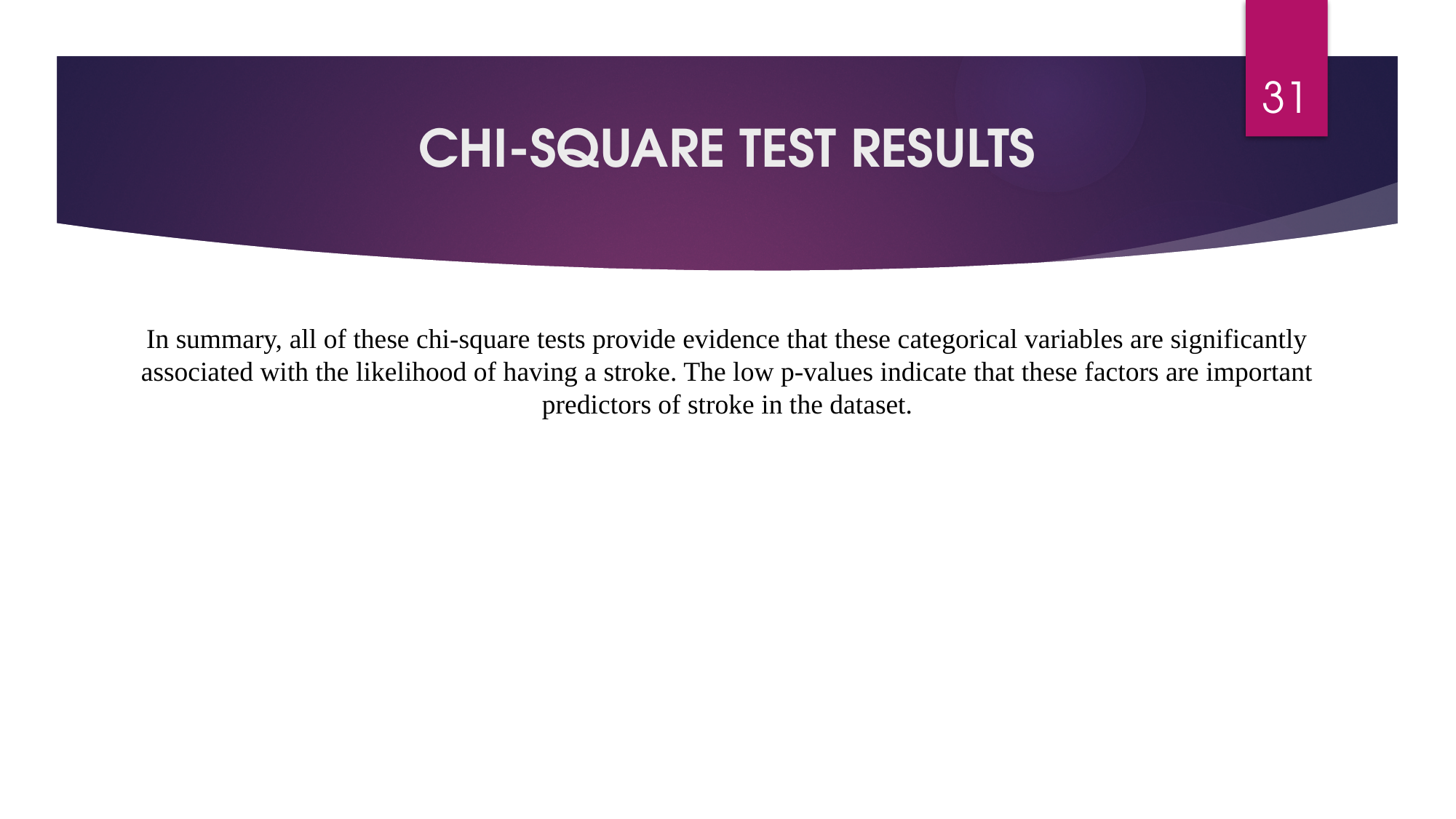

31
# CHI-SQUARE TEST RESULTS
In summary, all of these chi-square tests provide evidence that these categorical variables are significantly associated with the likelihood of having a stroke. The low p-values indicate that these factors are important predictors of stroke in the dataset.